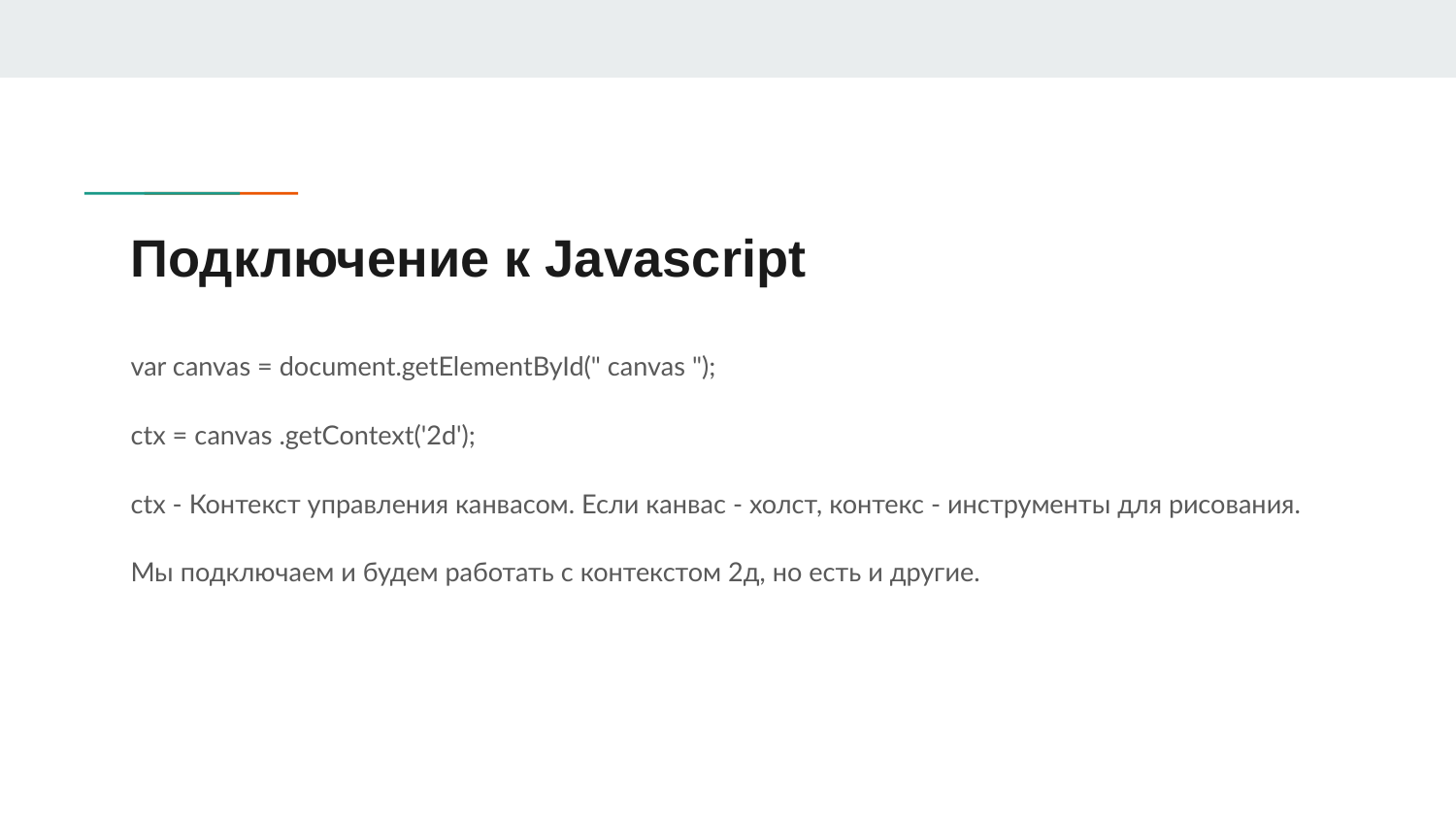

# Подключение к Javascript
var canvas = document.getElementById(" canvas ");
ctx = canvas .getContext('2d');
ctx - Контекст управления канвасом. Если канвас - холст, контекс - инструменты для рисования.
Мы подключаем и будем работать с контекстом 2д, но есть и другие.